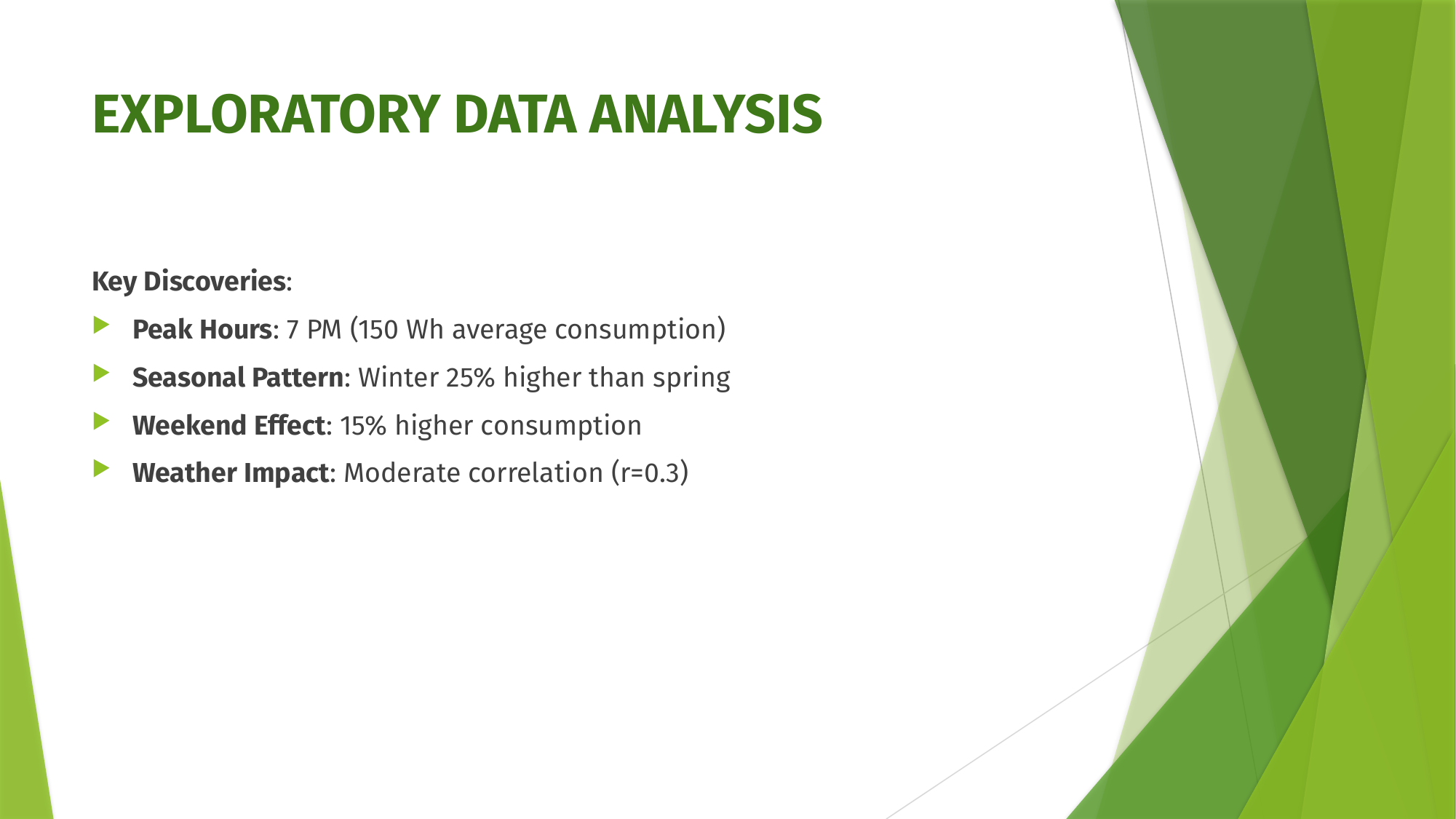

# EXPLORATORY DATA ANALYSIS
Key Discoveries:
Peak Hours: 7 PM (150 Wh average consumption)
Seasonal Pattern: Winter 25% higher than spring
Weekend Effect: 15% higher consumption
Weather Impact: Moderate correlation (r=0.3)